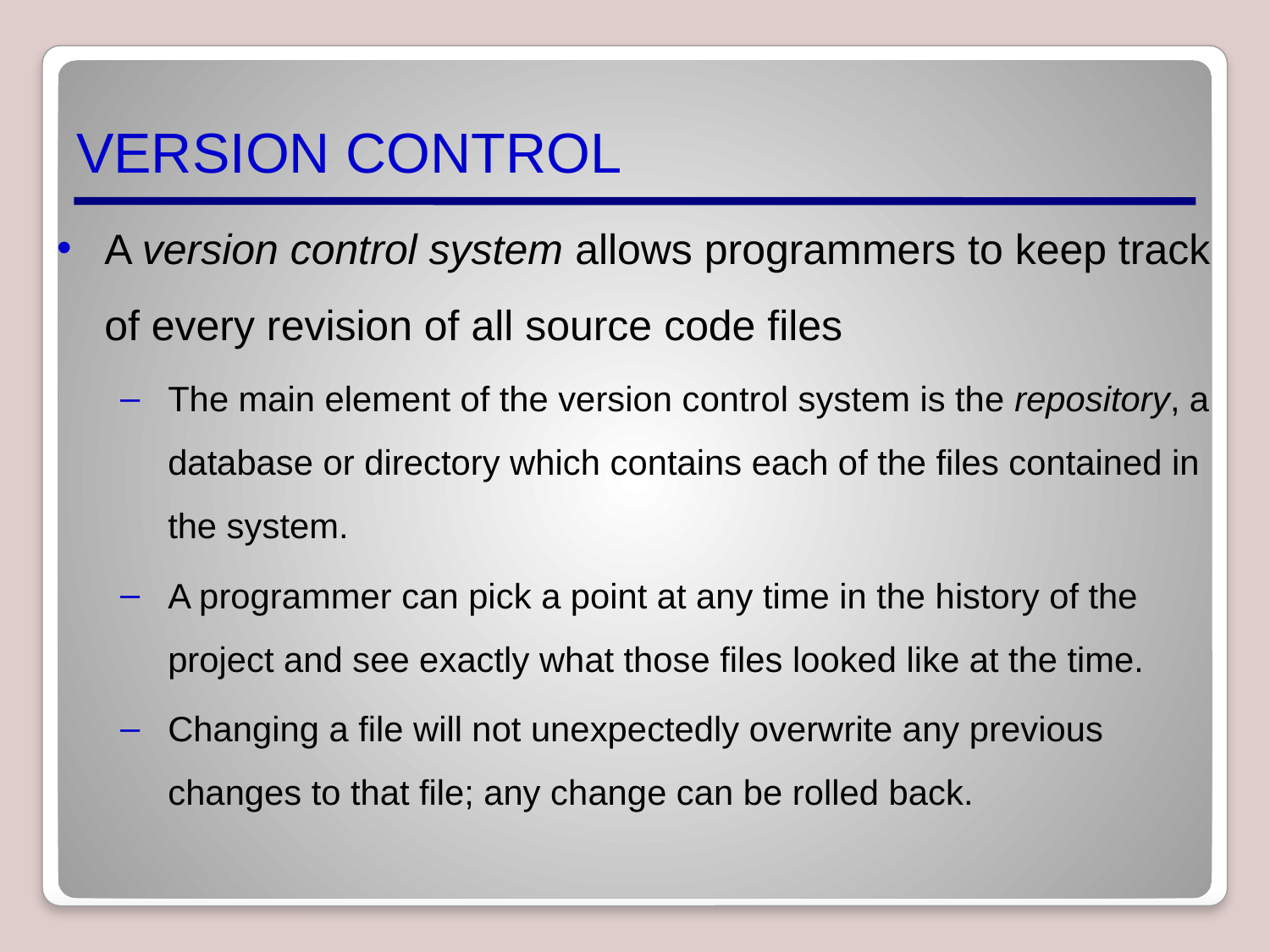

# VERSION CONTROL
A version control system allows programmers to keep track of every revision of all source code files
The main element of the version control system is the repository, a database or directory which contains each of the files contained in the system.
A programmer can pick a point at any time in the history of the project and see exactly what those files looked like at the time.
Changing a file will not unexpectedly overwrite any previous changes to that file; any change can be rolled back.